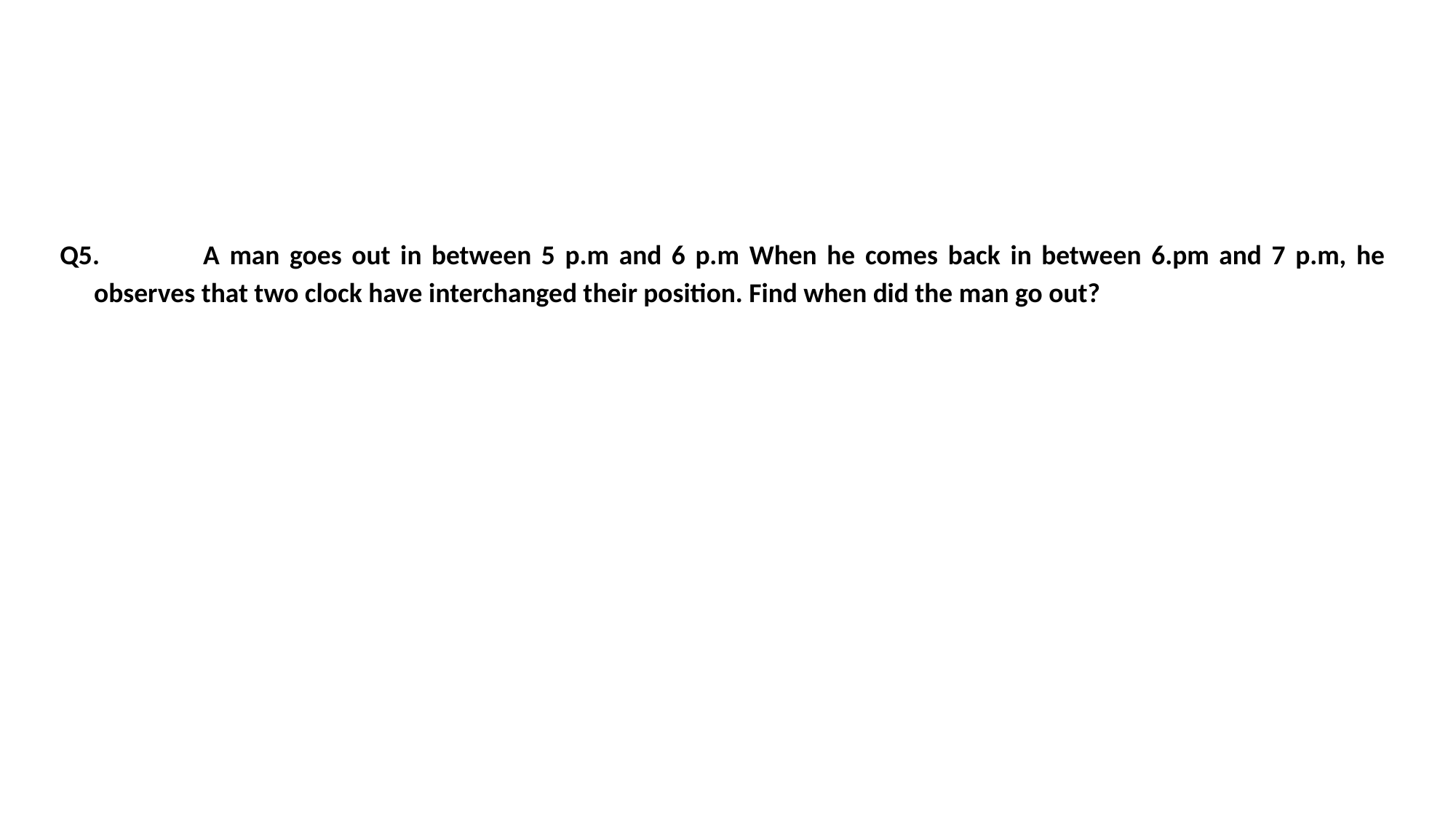

#
Q5.	A man goes out in between 5 p.m and 6 p.m When he comes back in between 6.pm and 7 p.m, he observes that two clock have interchanged their position. Find when did the man go out?